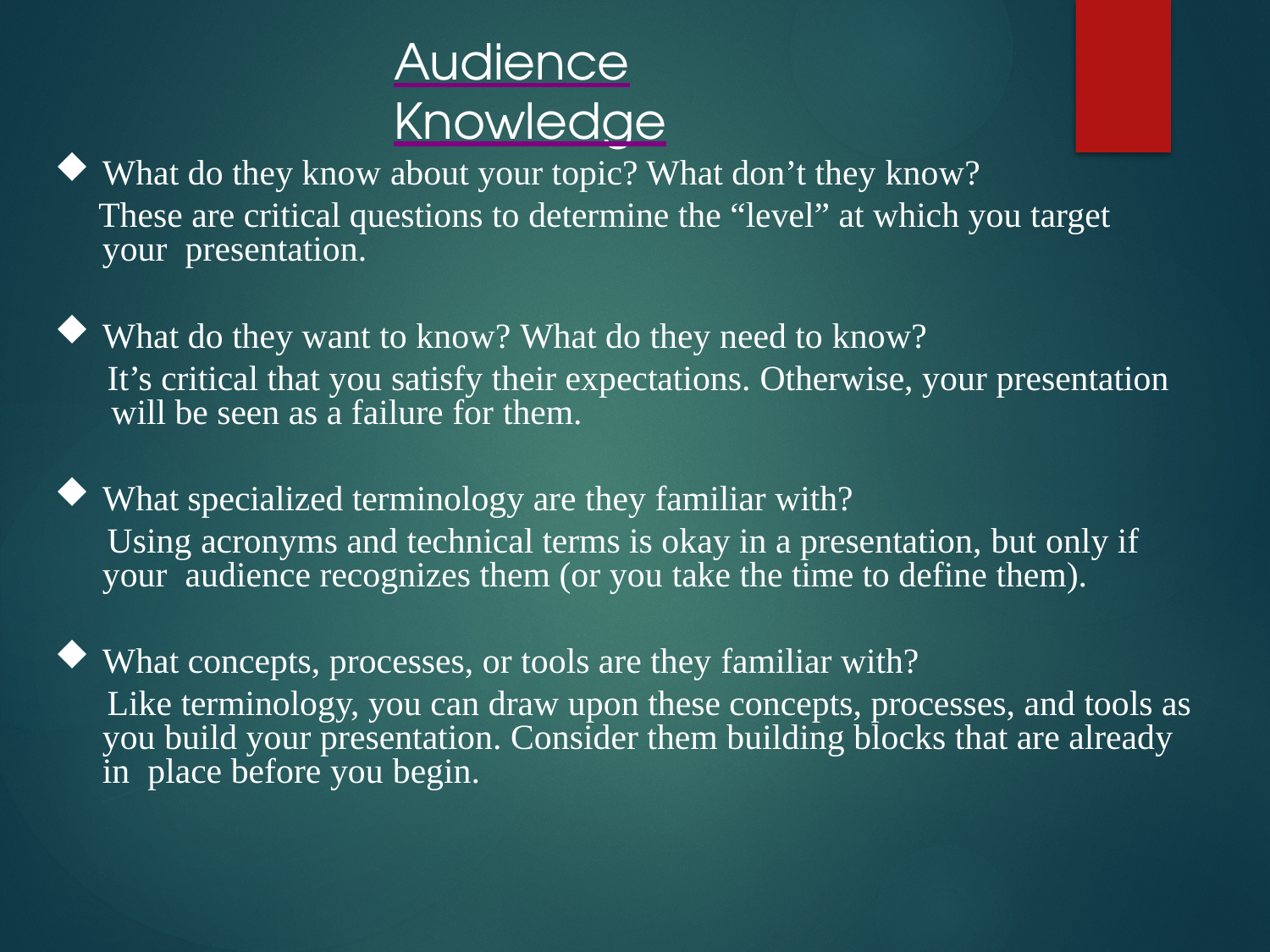

# Audience Knowledge
What do they know about your topic? What don’t they know?
These are critical questions to determine the “level” at which you target your  presentation.

What do they want to know? What do they need to know?
It’s critical that you satisfy their expectations. Otherwise, your presentation  will be seen as a failure for them.

What specialized terminology are they familiar with?
Using acronyms and technical terms is okay in a presentation, but only if your  audience recognizes them (or you take the time to define them).

What concepts, processes, or tools are they familiar with?
Like terminology, you can draw upon these concepts, processes, and tools as  you build your presentation. Consider them building blocks that are already in  place before you begin.